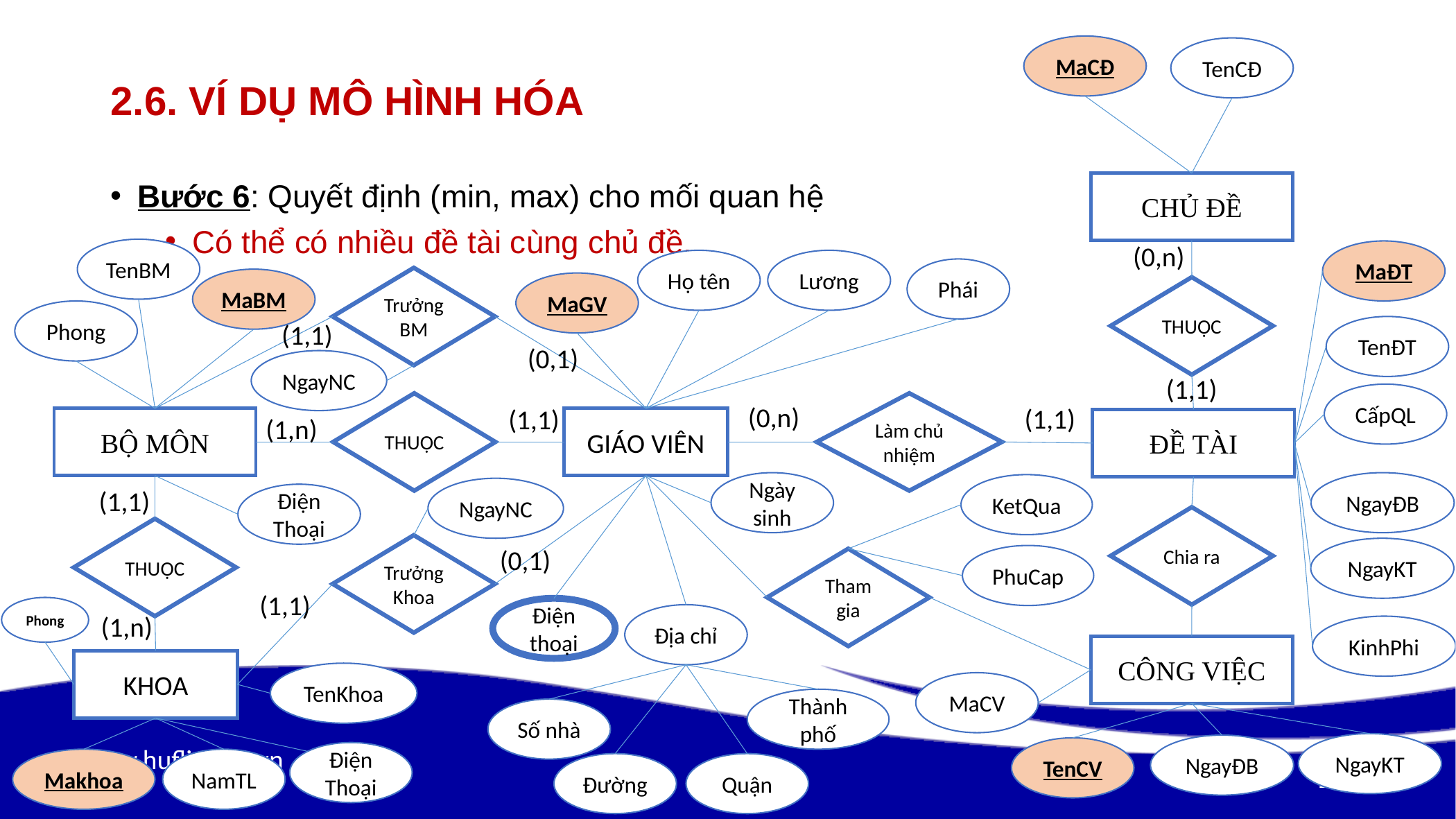

MaCĐ
TenCĐ
# 2.6. Ví dụ mô hình hóa
Bước 6: Quyết định (min, max) cho mối quan hệ
Có thể có nhiều đề tài cùng chủ đề.
CHỦ ĐỀ
(0,n)
TenBM
MaĐT
Họ tên
Lương
Phái
Trưởng BM
MaBM
MaGV
THUỘC
Phong
(1,1)
TenĐT
(0,1)
NgayNC
(1,1)
CấpQL
THUỘC
Làm chủ nhiệm
(0,n)
(1,1)
(1,1)
(1,n)
BỘ MÔN
GIÁO VIÊN
ĐỀ TÀI
Ngày sinh
NgayĐB
KetQua
NgayNC
(1,1)
Điện Thoại
Chia ra
THUỘC
Trưởng
Khoa
(0,1)
NgayKT
PhuCap
Tham gia
(1,1)
Phong
Điện thoại
(1,n)
Địa chỉ
KinhPhi
CÔNG VIỆC
KHOA
TenKhoa
MaCV
Thành phố
Số nhà
NgayKT
NgayĐB
TenCV
Điện Thoại
Makhoa
NamTL
Đường
Quận
109